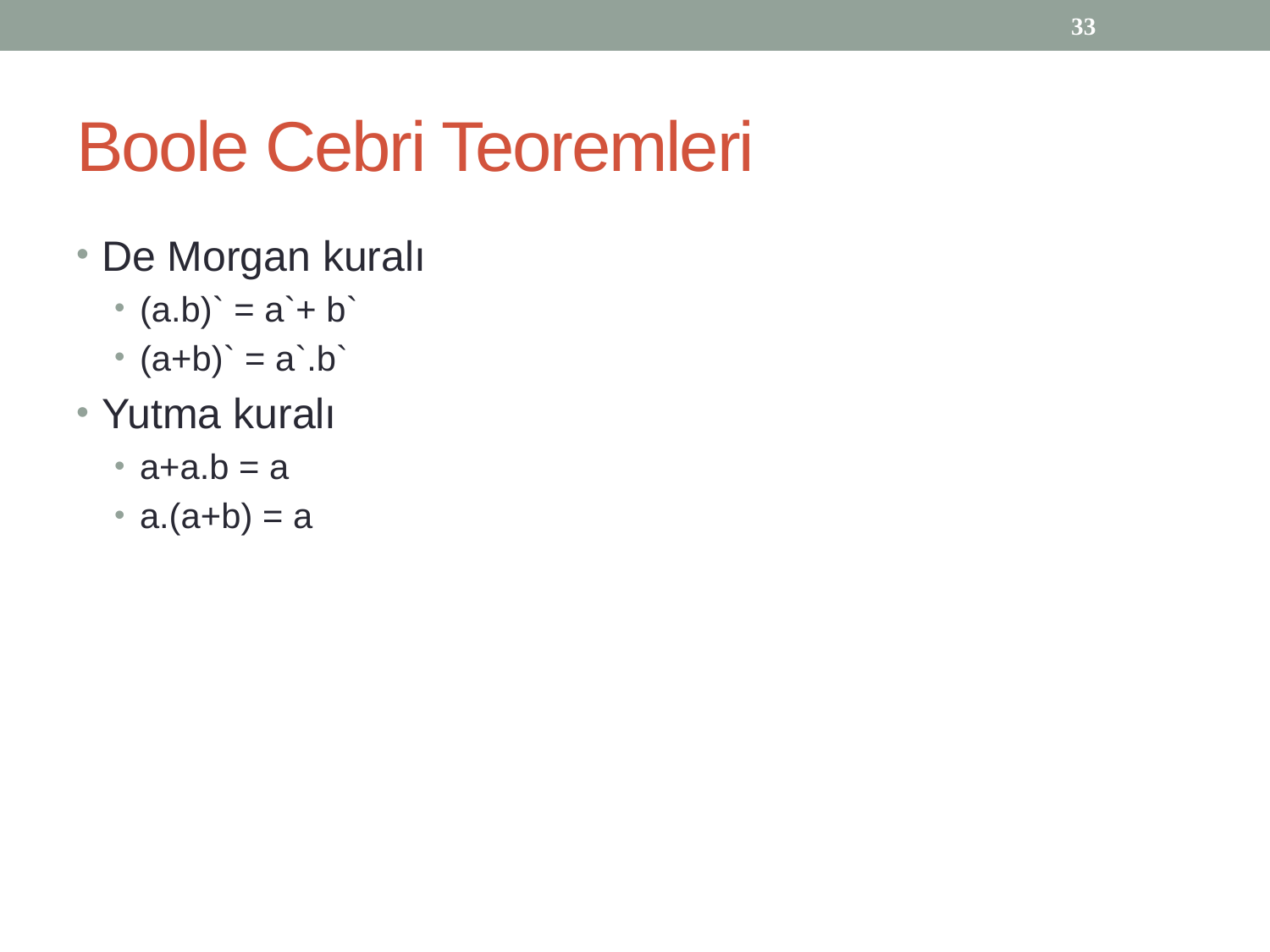

33
# Boole Cebri Teoremleri
De Morgan kuralı
(a.b)` = a`+ b`
(a+b)` = a`.b`
Yutma kuralı
a+a.b = a
a.(a+b) = a